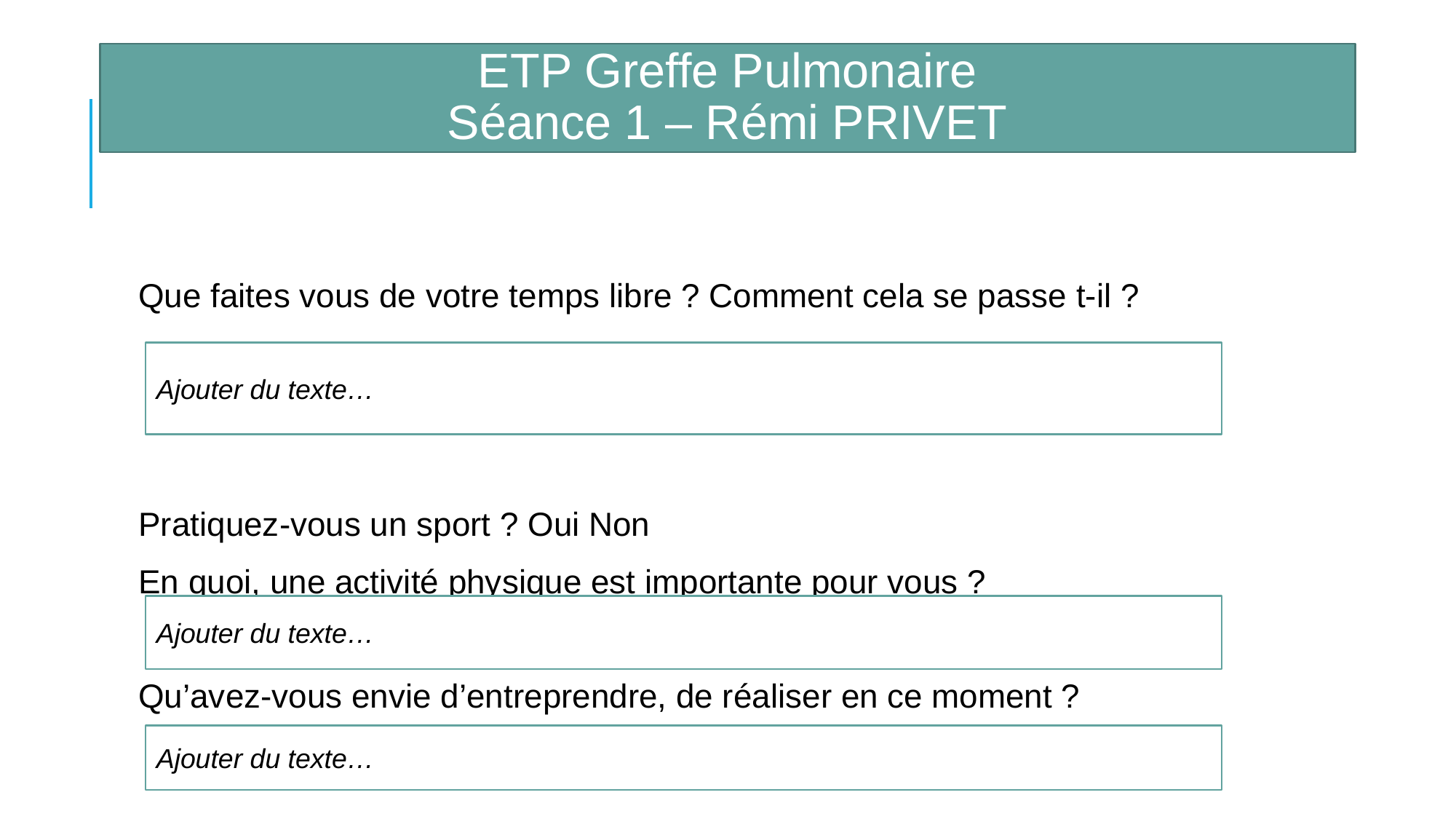

ETP Greffe Pulmonaire
Séance 1 – Rémi PRIVET
Que faites vous de votre temps libre ? Comment cela se passe t-il ?

Pratiquez-vous un sport ? Oui Non
En quoi, une activité physique est importante pour vous ?

Qu’avez-vous envie d’entreprendre, de réaliser en ce moment ?
Ajouter du texte…
Ajouter du texte…
Ajouter du texte…